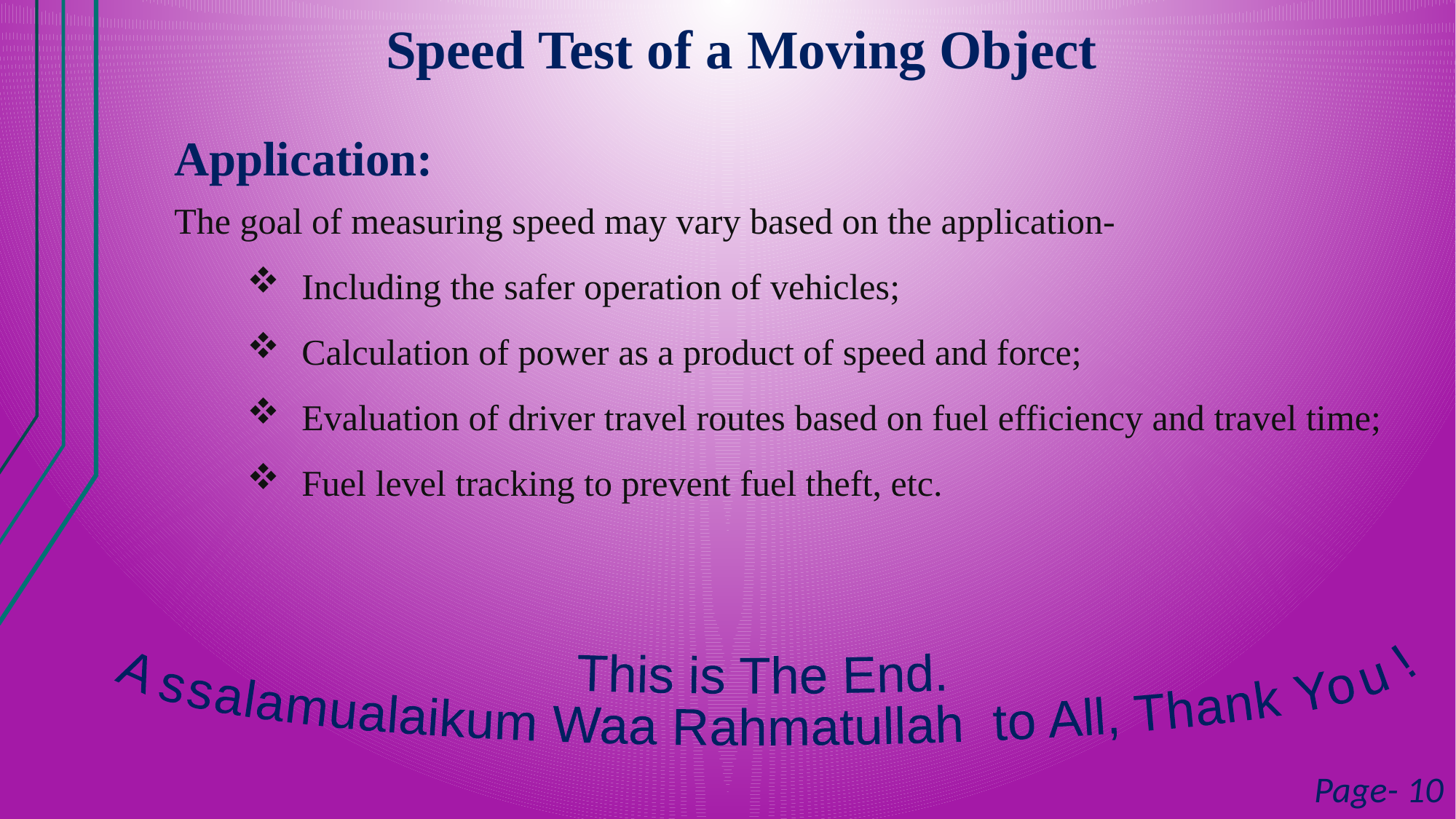

Speed Test of a Moving Object
Application:
The goal of measuring speed may vary based on the application-
Including the safer operation of vehicles;
Calculation of power as a product of speed and force;
Evaluation of driver travel routes based on fuel efficiency and travel time;
Fuel level tracking to prevent fuel theft, etc.
This is The End.
Assalamualaikum Waa Rahmatullah  to All, Thank You!
Page- 10